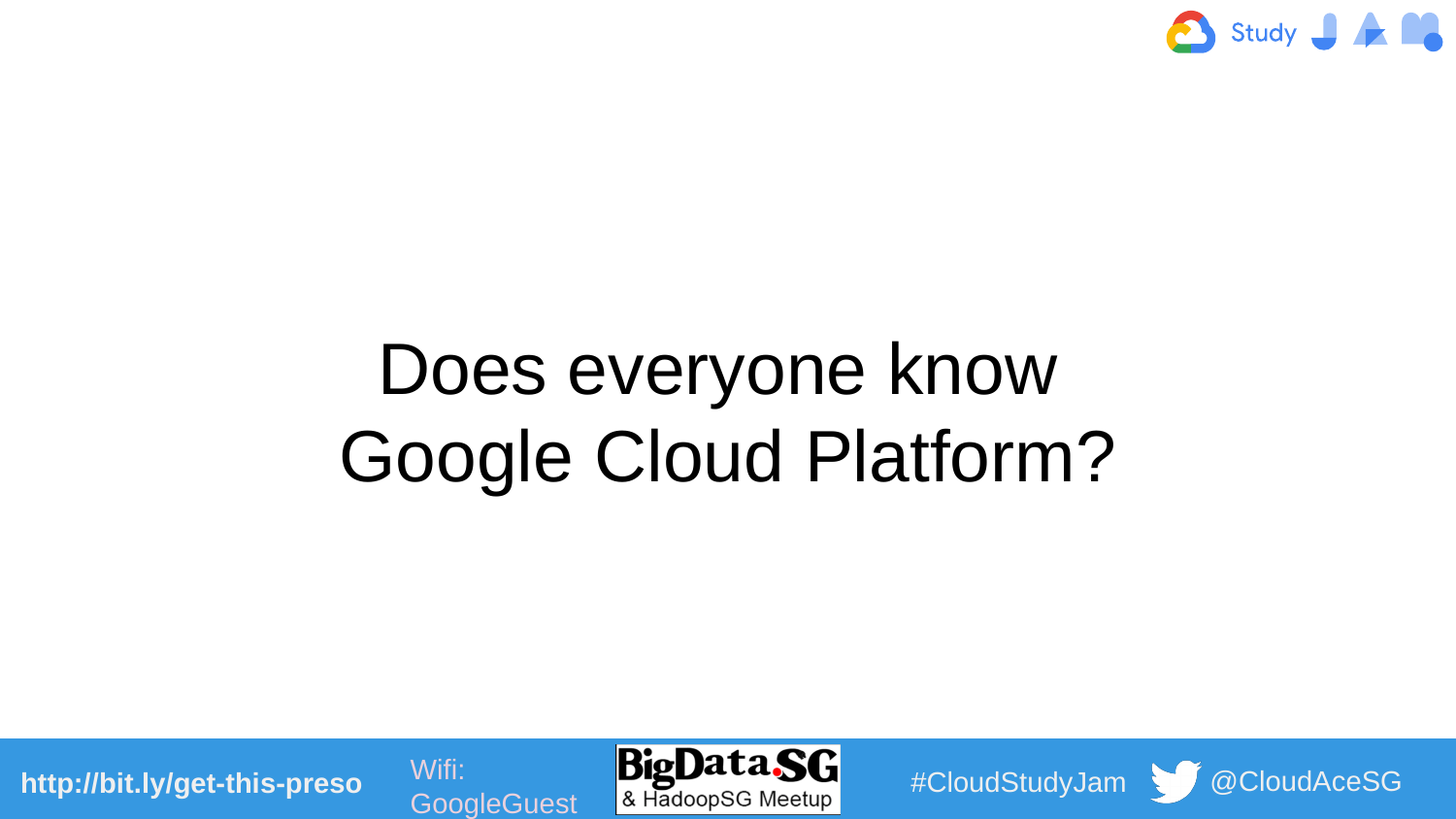

# Does everyone know
Google Cloud Platform?